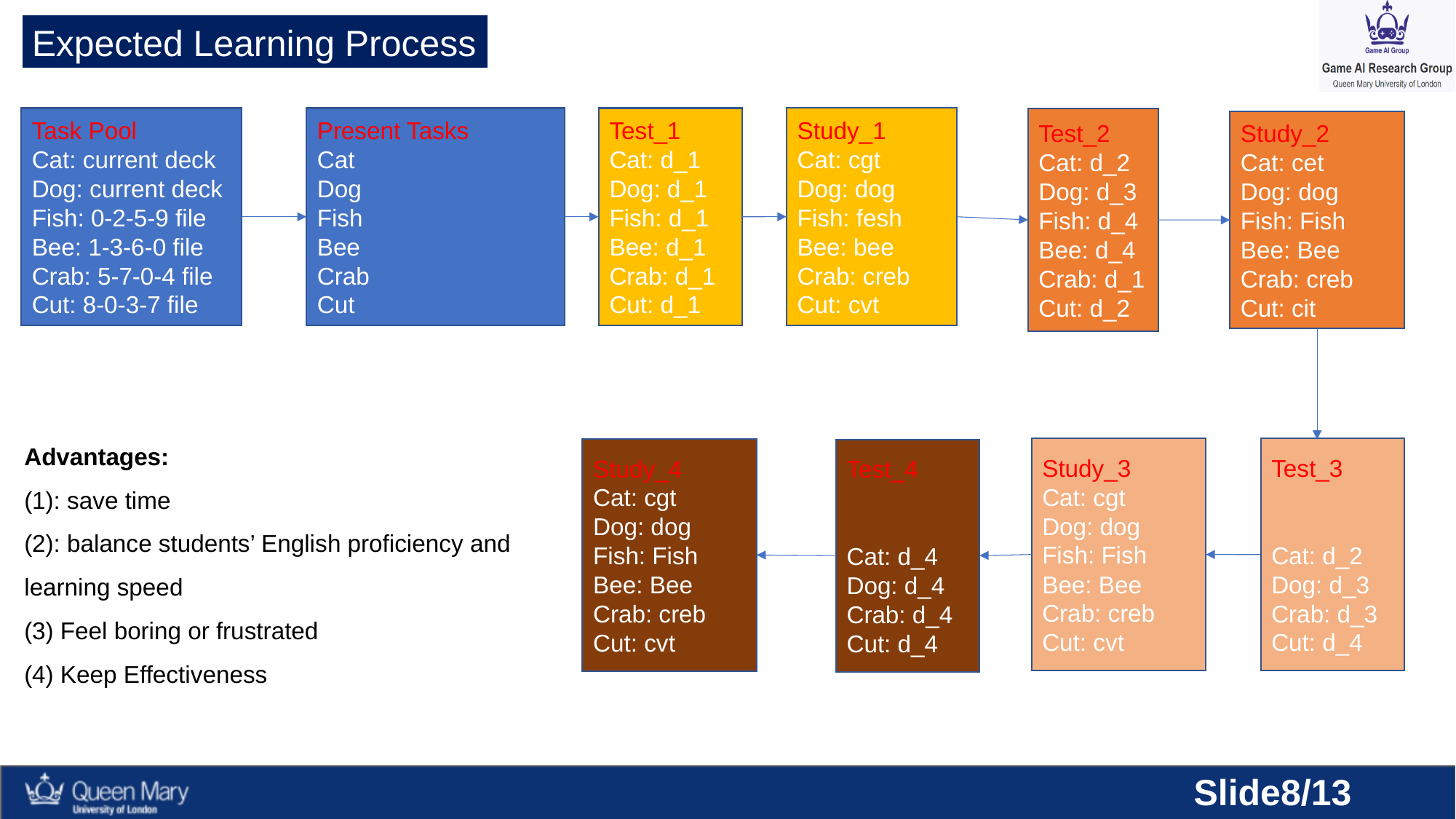

Expected Learning Process

Study_1
Cat: cgt
Dog: dog
Fish: fesh
Bee: bee
Crab: creb
Cut: cvt
Task Pool
Cat: current deck
Dog: current deck
Fish: 0-2-5-9 file
Bee: 1-3-6-0 file
Crab: 5-7-0-4 file
Cut: 8-0-3-7 file
Present Tasks
Cat
Dog
Fish
Bee
Crab
Cut
Test_1
Cat: d_1
Dog: d_1
Fish: d_1
Bee: d_1
Crab: d_1
Cut: d_1
Test_2
Cat: d_2
Dog: d_3
Fish: d_4
Bee: d_4
Crab: d_1
Cut: d_2
Study_2
Cat: cet
Dog: dog
Fish: Fish
Bee: Bee
Crab: creb
Cut: cit
Test_3

Cat: d_2
Dog: d_3
Crab: d_3
Cut: d_4
Advantages:
(1): save time
(2): balance students’ English proficiency and learning speed
(3) Feel boring or frustrated
(4) Keep Effectiveness
Study_3
Cat: cgt
Dog: dog
Fish: Fish
Bee: Bee
Crab: creb
Cut: cvt
Study_4
Cat: cgt
Dog: dog
Fish: Fish
Bee: Bee
Crab: creb
Cut: cvt
Test_4

Cat: d_4
Dog: d_4
Crab: d_4
Cut: d_4